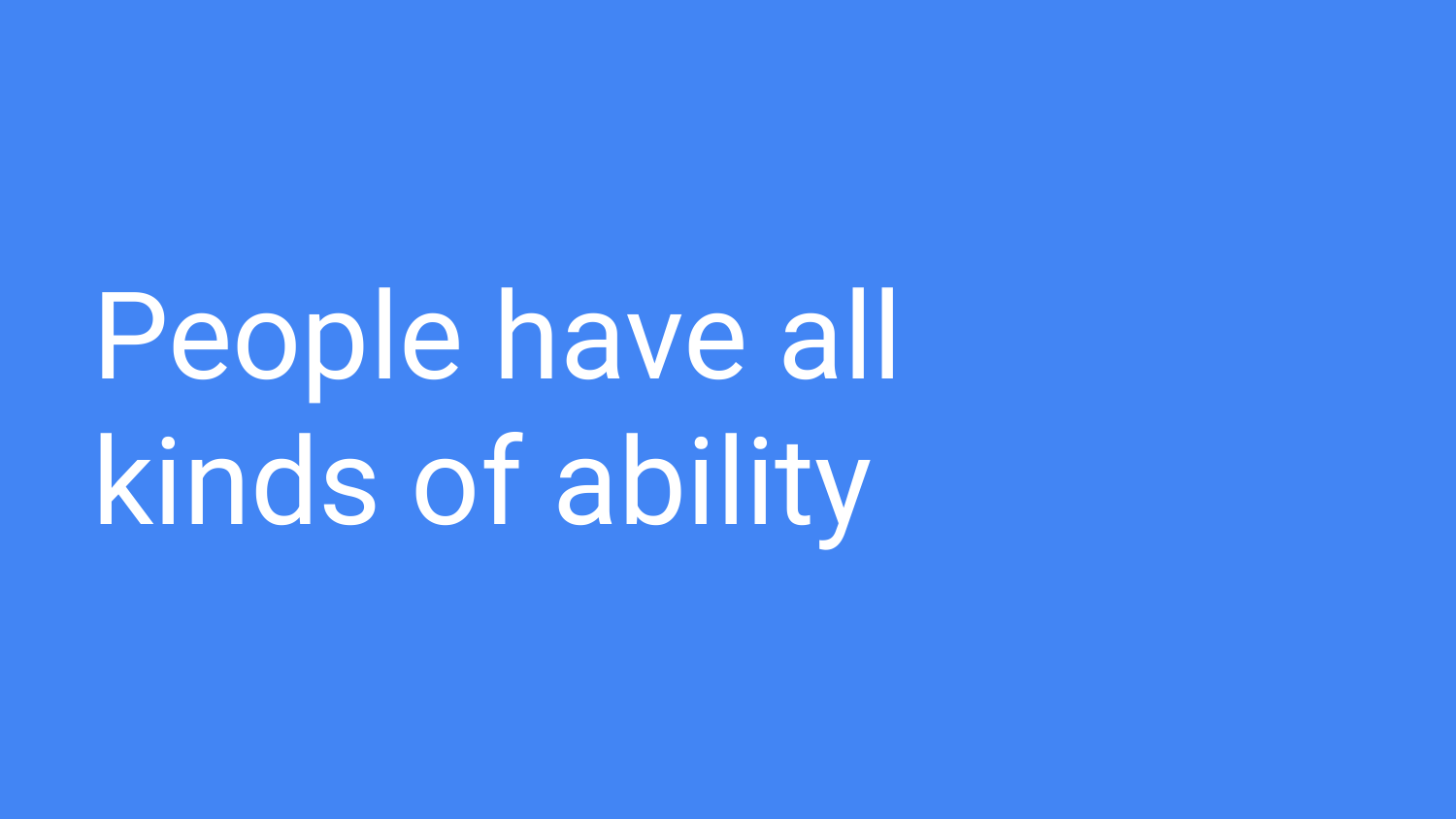

# People have all kinds of ability